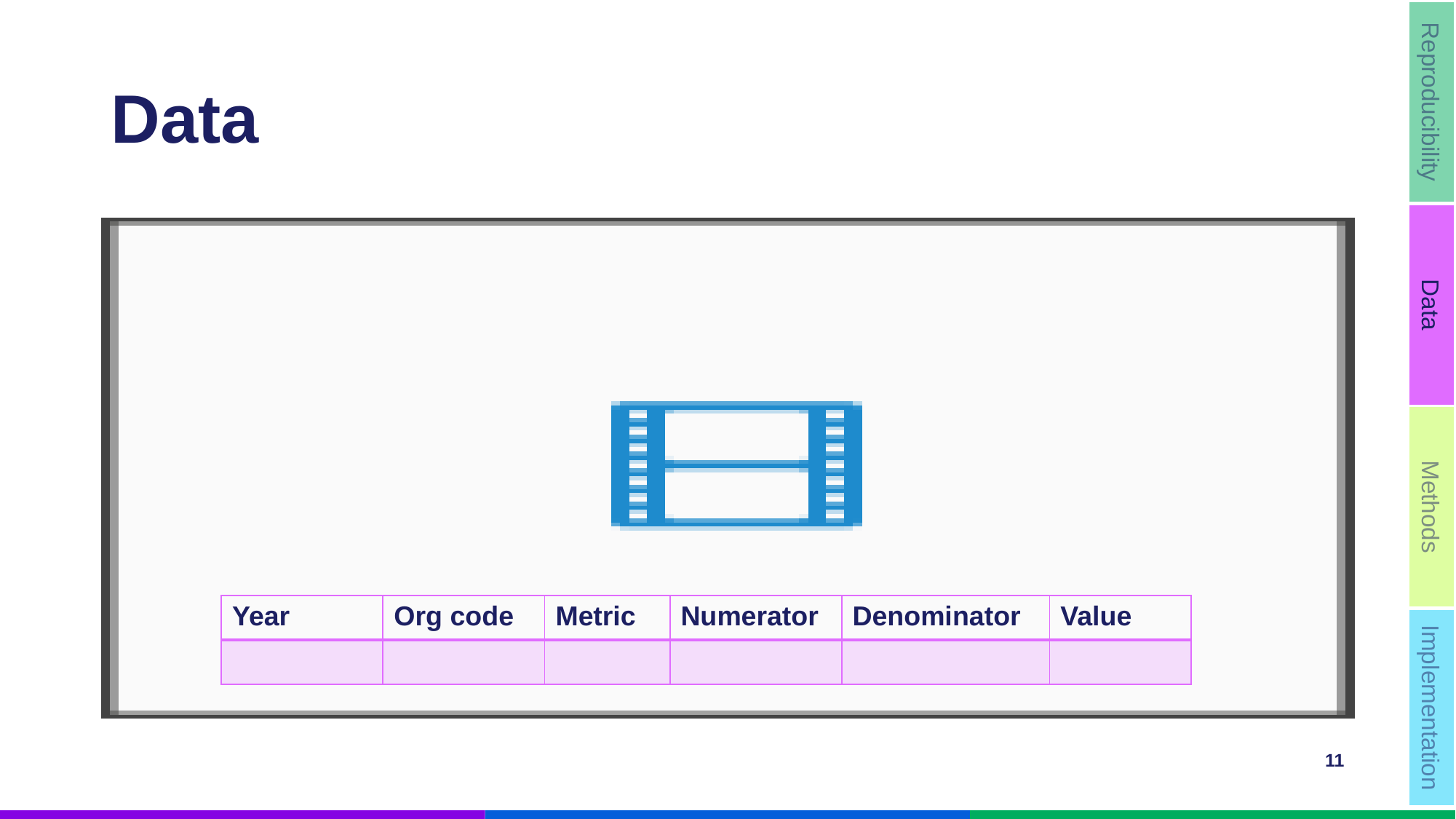

Reproducibility
Data
Methods
Implementation
# Data
All public data (on the web)
Challenges
Frequency of production (daily, monthly, quarterly, annual calendar, annual financial)
Time periods (metrics start and stop at different times)
Inconsistent geographies (ICB, Acute, Primary Care, Local Authority)
Need to get into consistent format

| Year | Org code | Metric | Numerator | Denominator | Value |
| --- | --- | --- | --- | --- | --- |
|  |  |  |  |  |  |
11